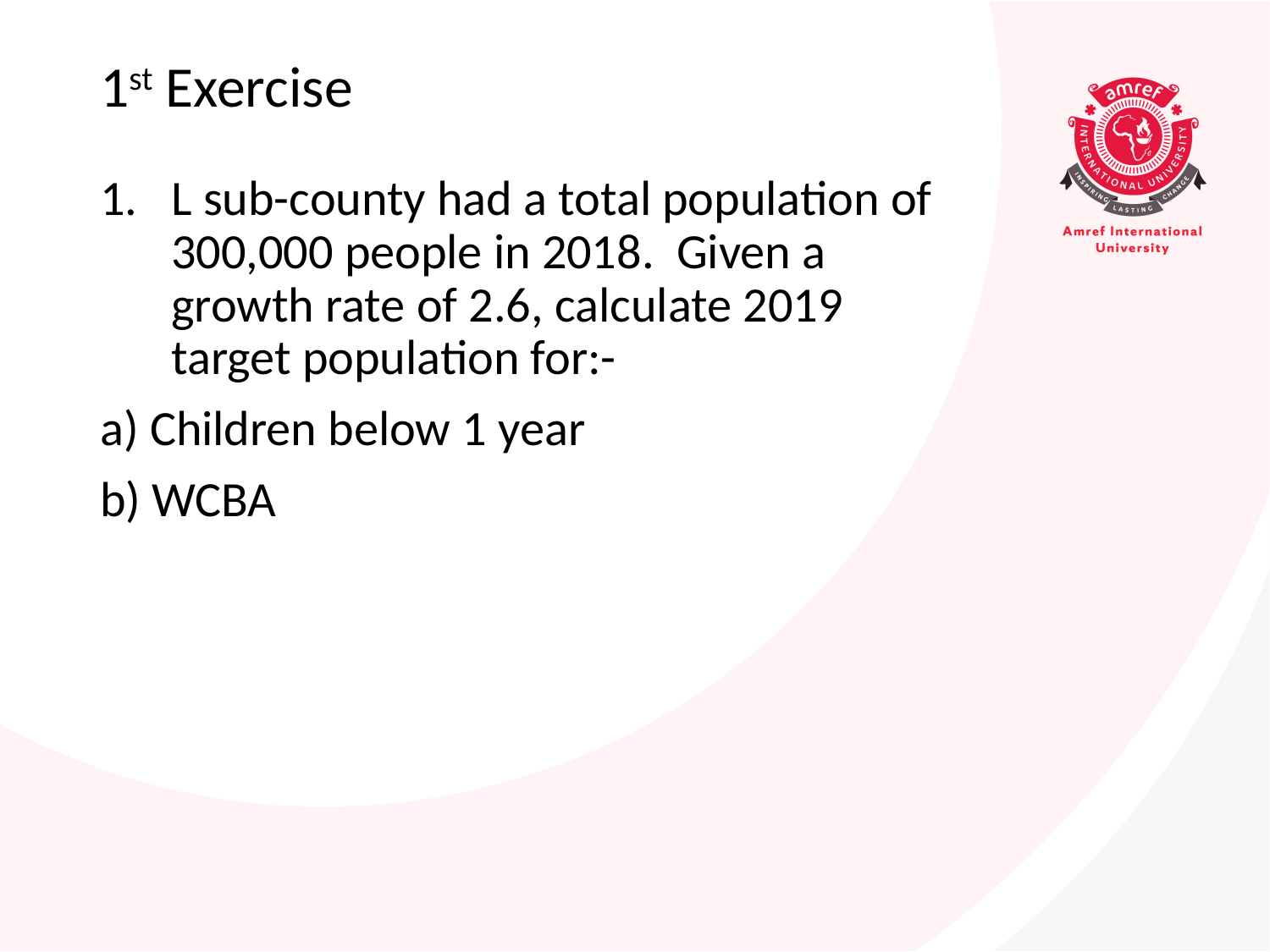

# 1st Exercise
L sub-county had a total population of 300,000 people in 2018.  Given a growth rate of 2.6, calculate 2019  target population for:-
a) Children below 1 year
b) WCBA